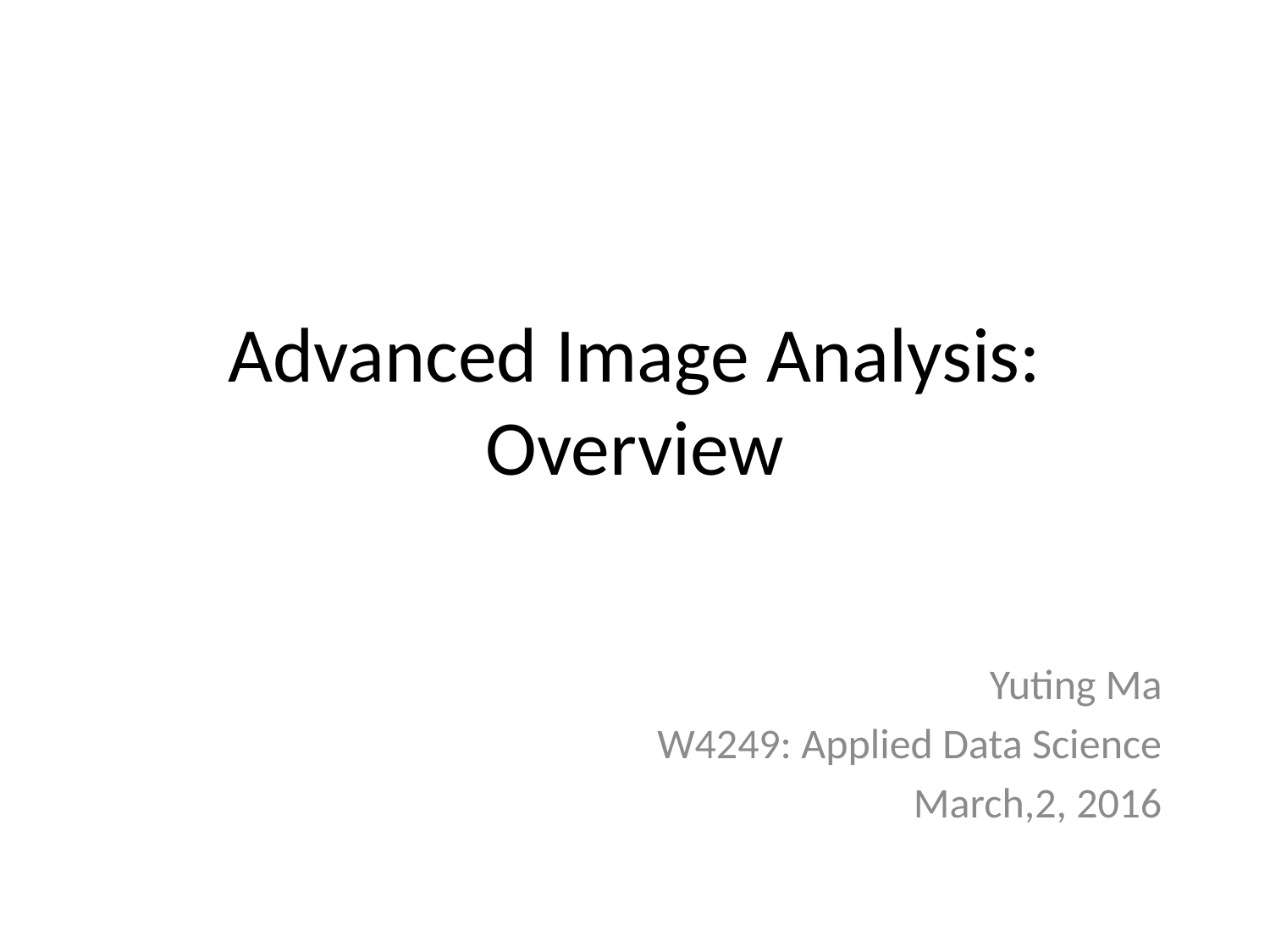

# Advanced Image Analysis: Overview
Yuting Ma
W4249: Applied Data Science
March,2, 2016